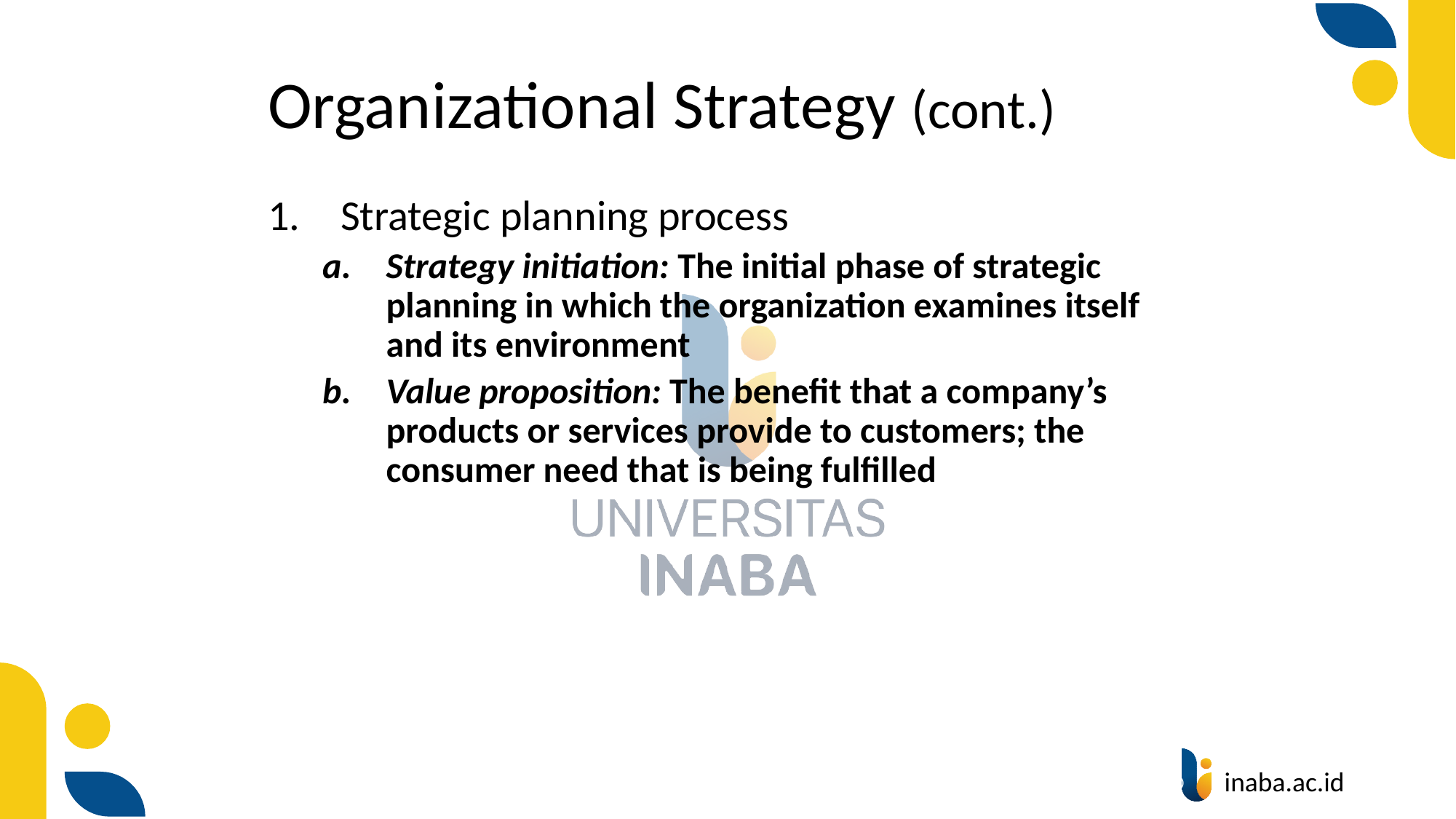

# Organizational Strategy (cont.)
Strategic planning process
Strategy initiation: The initial phase of strategic planning in which the organization examines itself and its environment
Value proposition: The benefit that a company’s products or services provide to customers; the consumer need that is being fulfilled
21
© Prentice Hall 2020